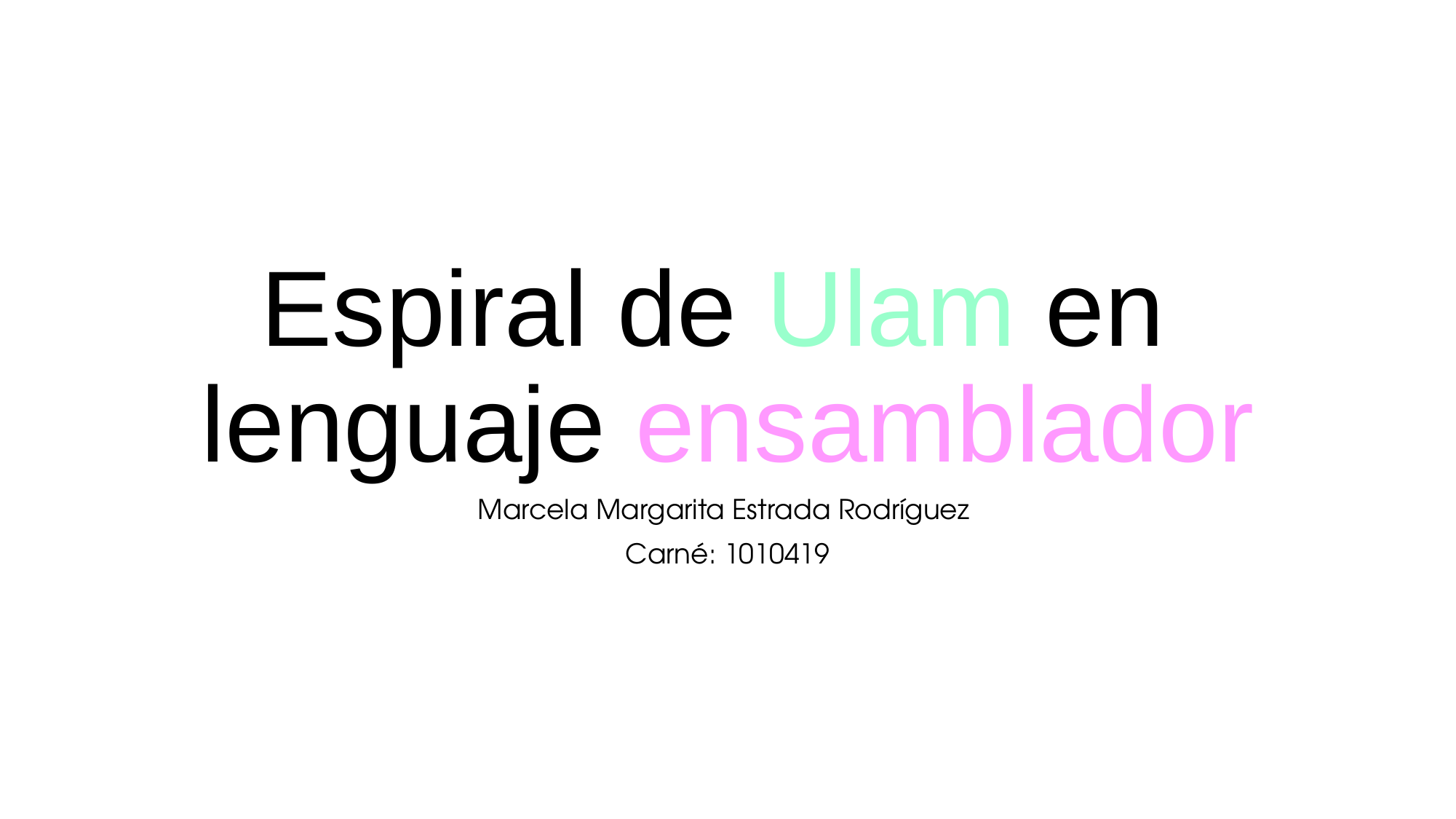

# Espiral de Ulam en lenguaje ensamblador
Marcela Margarita Estrada Rodríguez
Carné: 1010419